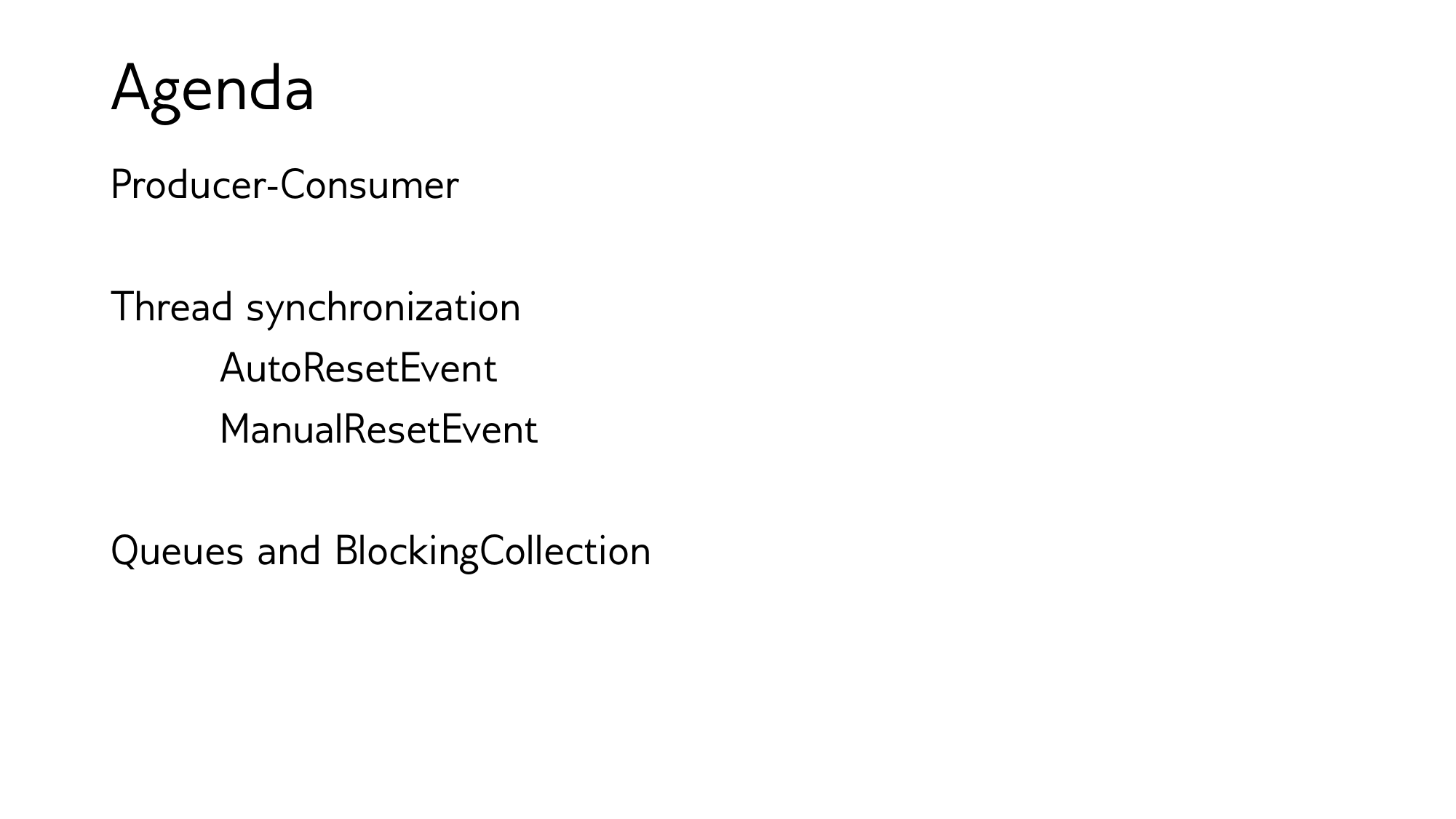

# Agenda
Producer-Consumer

Thread synchronization
	AutoResetEvent
	ManualResetEvent

Queues and BlockingCollection